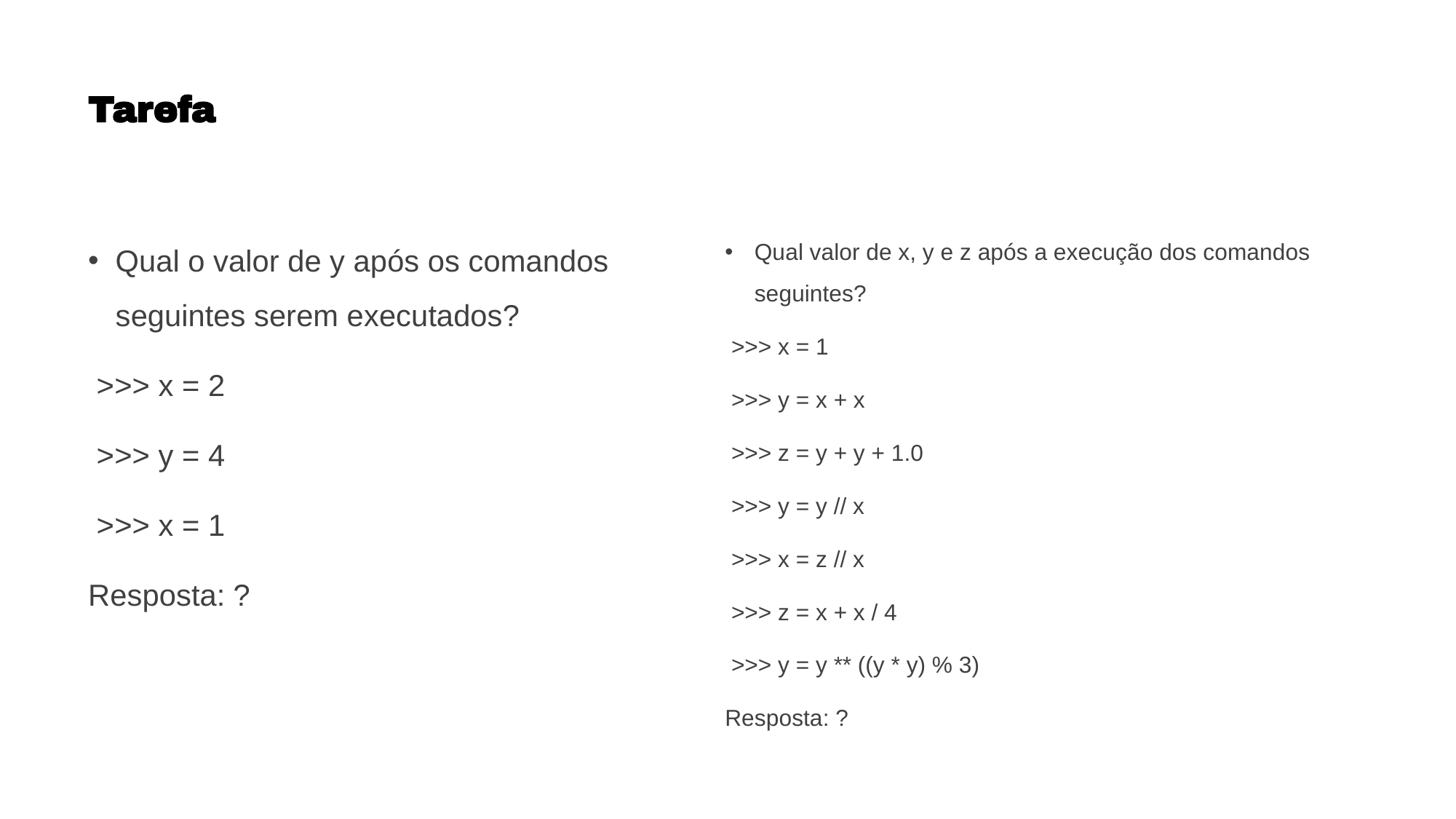

# Tarefa
Qual o valor de y após os comandos seguintes serem executados?
 >>> x = 2
 >>> y = 4
 >>> x = 1
Resposta: ?

Qual valor de x, y e z após a execução dos comandos seguintes?
 >>> x = 1
 >>> y = x + x
 >>> z = y + y + 1.0
 >>> y = y // x
 >>> x = z // x
 >>> z = x + x / 4
 >>> y = y ** ((y * y) % 3)
Resposta: ?